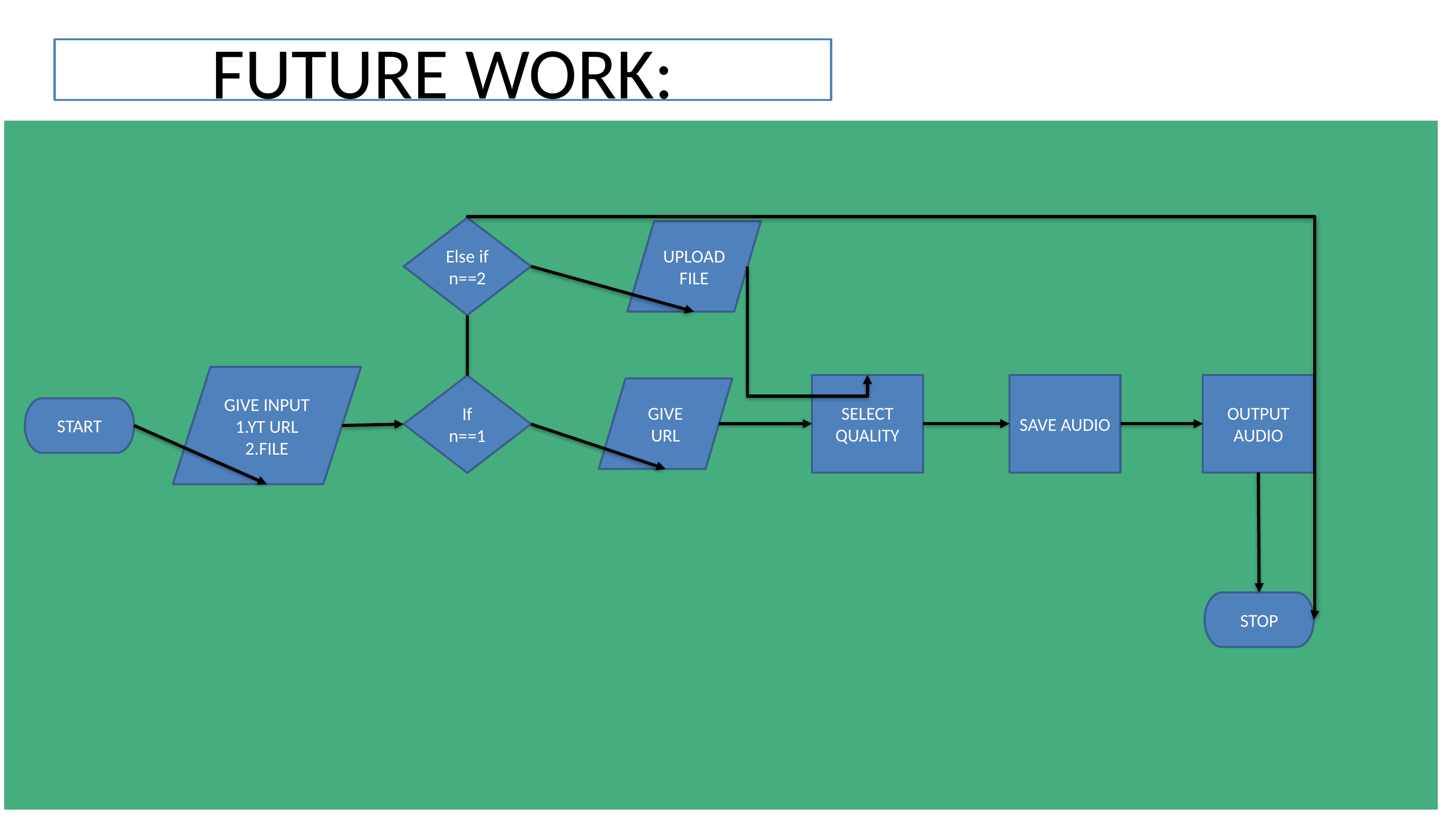

FUTURE WORK:

Else if n==2
UPLOAD FILE
GIVE INPUT
1.YT URL
2.FILE
OUTPUT AUDIO
SAVE AUDIO
SELECT QUALITY
If n==1
GIVE URL
START
STOP